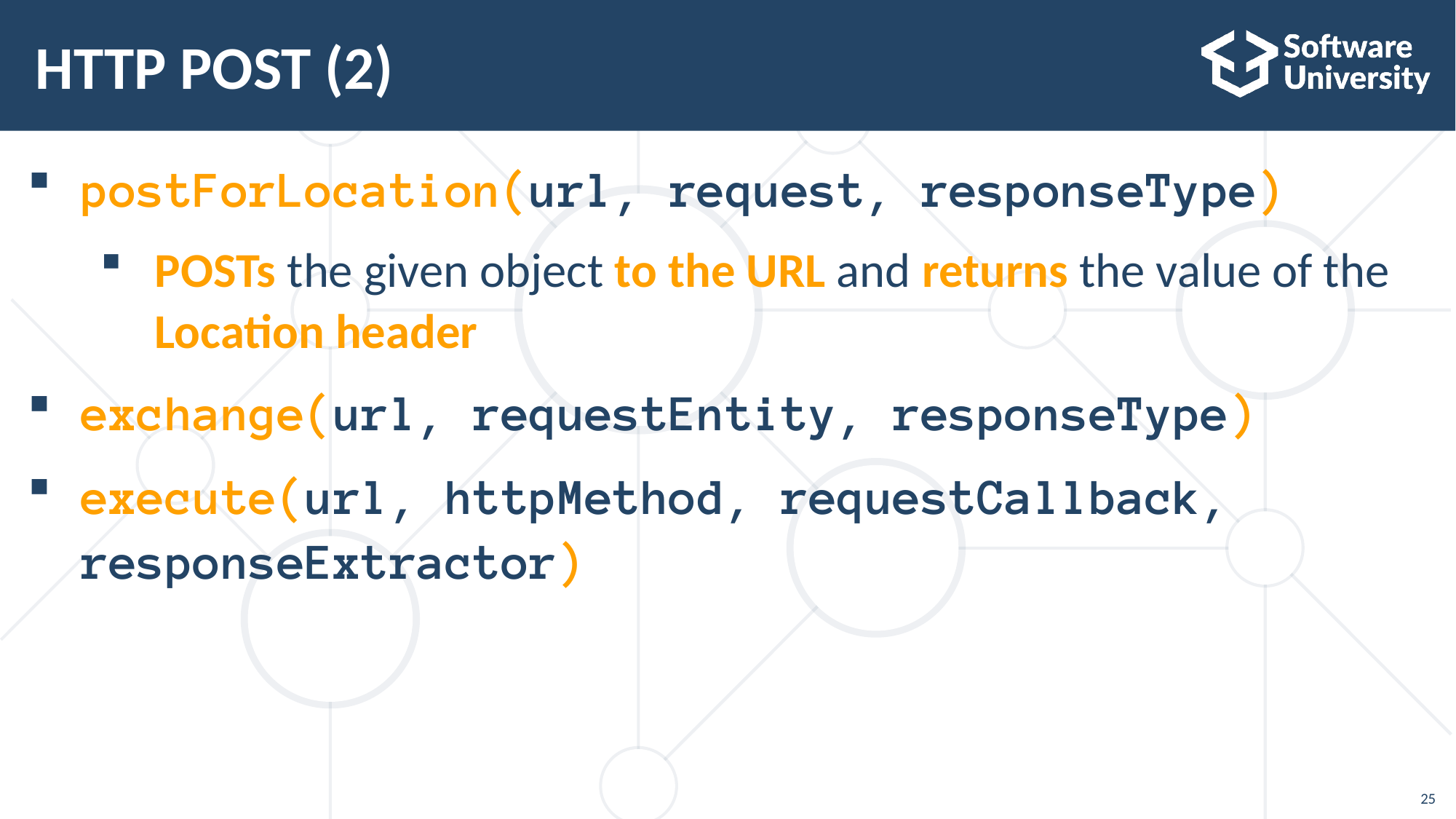

# HTTP POST (2)
postForLocation(url, request, responseType)
POSTs the given object to the URL and returns the value of the Location header
exchange(url, requestEntity, responseType)
execute(url, httpMethod, requestCallback, responseExtractor)
25